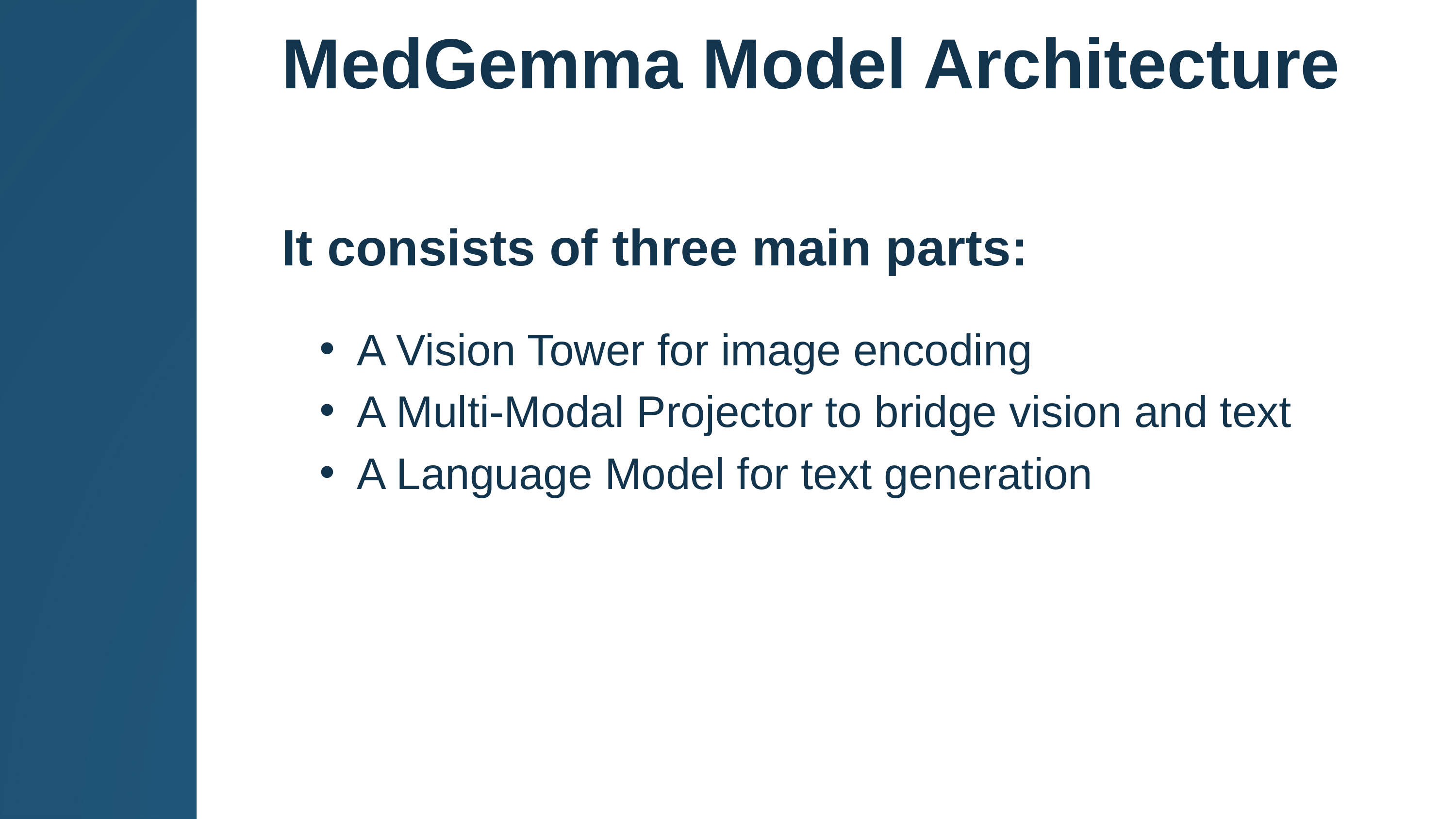

MedGemma Model Architecture

It consists of three main parts:

A Vision Tower for image encoding
A Multi-Modal Projector to bridge vision and text
A Language Model for text generation